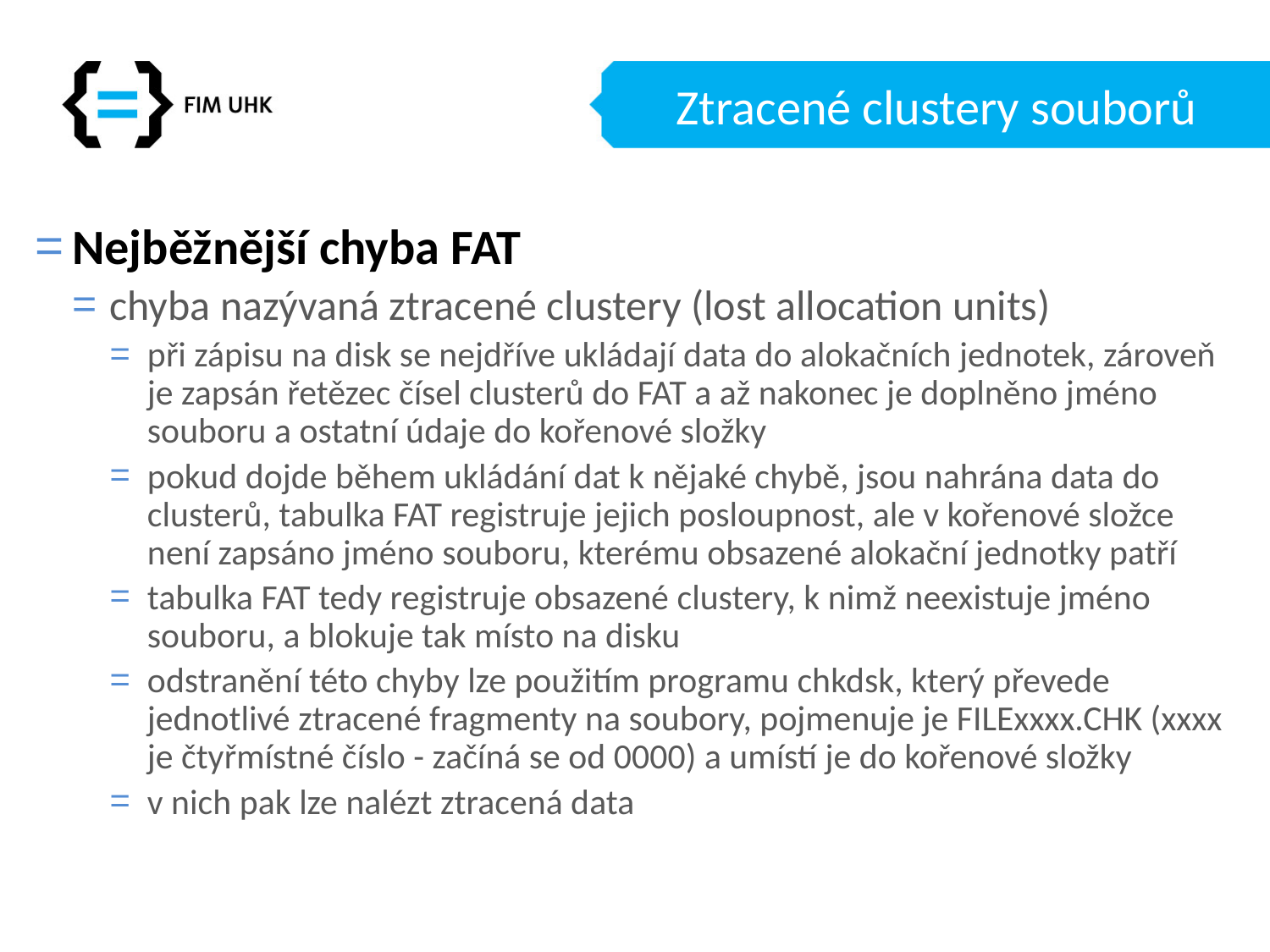

# Ztracené clustery souborů
Nejběžnější chyba FAT
chyba nazývaná ztracené clustery (lost allocation units)
při zápisu na disk se nejdříve ukládají data do alokačních jednotek, zároveň je zapsán řetězec čísel clusterů do FAT a až nakonec je doplněno jméno souboru a ostatní údaje do kořenové složky
pokud dojde během ukládání dat k nějaké chybě, jsou nahrána data do clusterů, tabulka FAT registruje jejich posloupnost, ale v kořenové složce není zapsáno jméno souboru, kterému obsazené alokační jednotky patří
tabulka FAT tedy registruje obsazené clustery, k nimž neexistuje jméno souboru, a blokuje tak místo na disku
odstranění této chyby lze použitím programu chkdsk, který převede jednotlivé ztracené fragmenty na soubory, pojmenuje je FILExxxx.CHK (xxxx je čtyřmístné číslo - začíná se od 0000) a umístí je do kořenové složky
v nich pak lze nalézt ztracená data